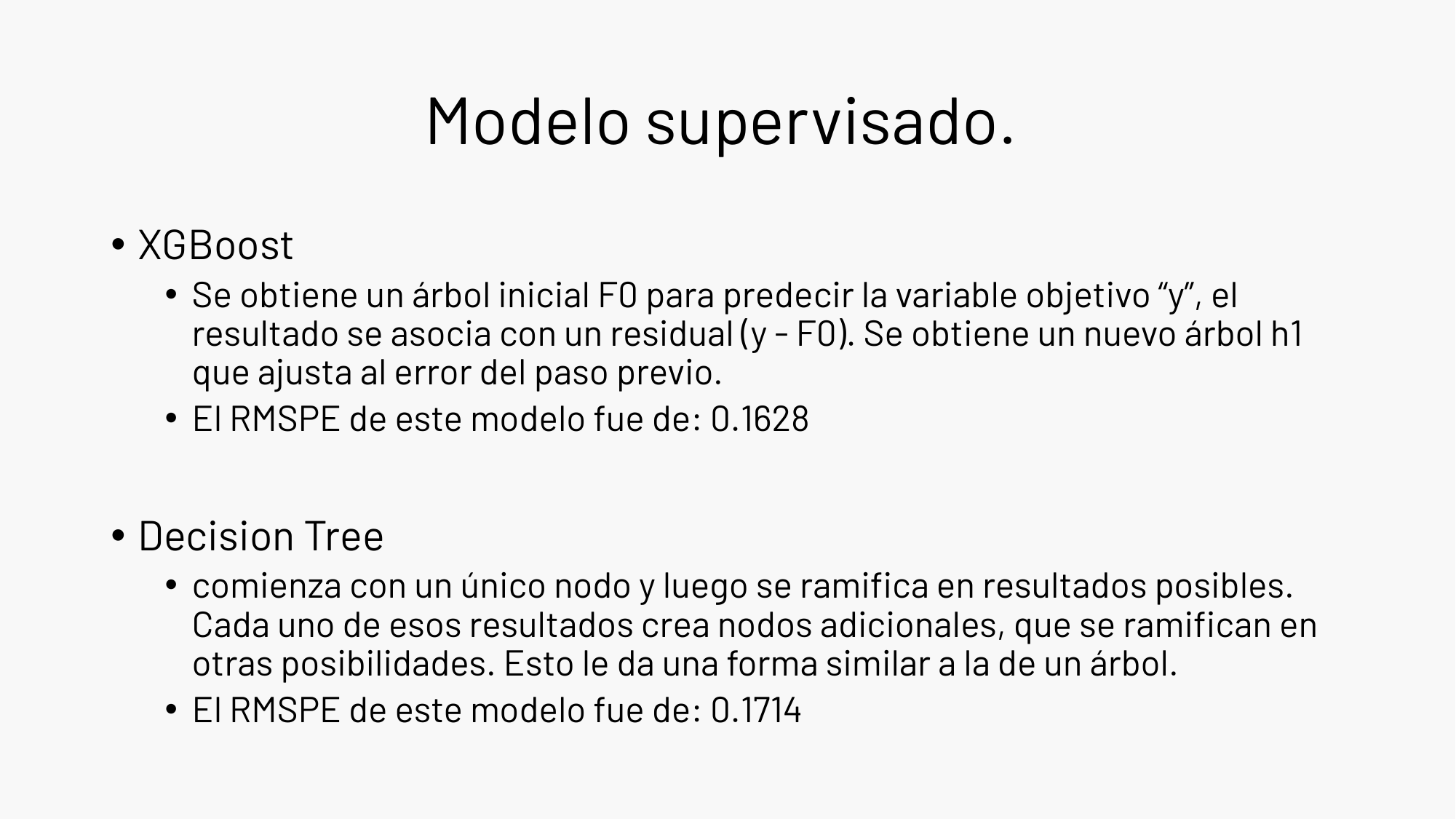

# Modelo supervisado.
XGBoost
Se obtiene un árbol inicial F0 para predecir la variable objetivo “y”, el resultado se asocia con un residual (y - F0). Se obtiene un nuevo árbol h1 que ajusta al error del paso previo.
El RMSPE de este modelo fue de: 0.1628

Decision Tree
comienza con un único nodo y luego se ramifica en resultados posibles. Cada uno de esos resultados crea nodos adicionales, que se ramifican en otras posibilidades. Esto le da una forma similar a la de un árbol.
El RMSPE de este modelo fue de: 0.1714